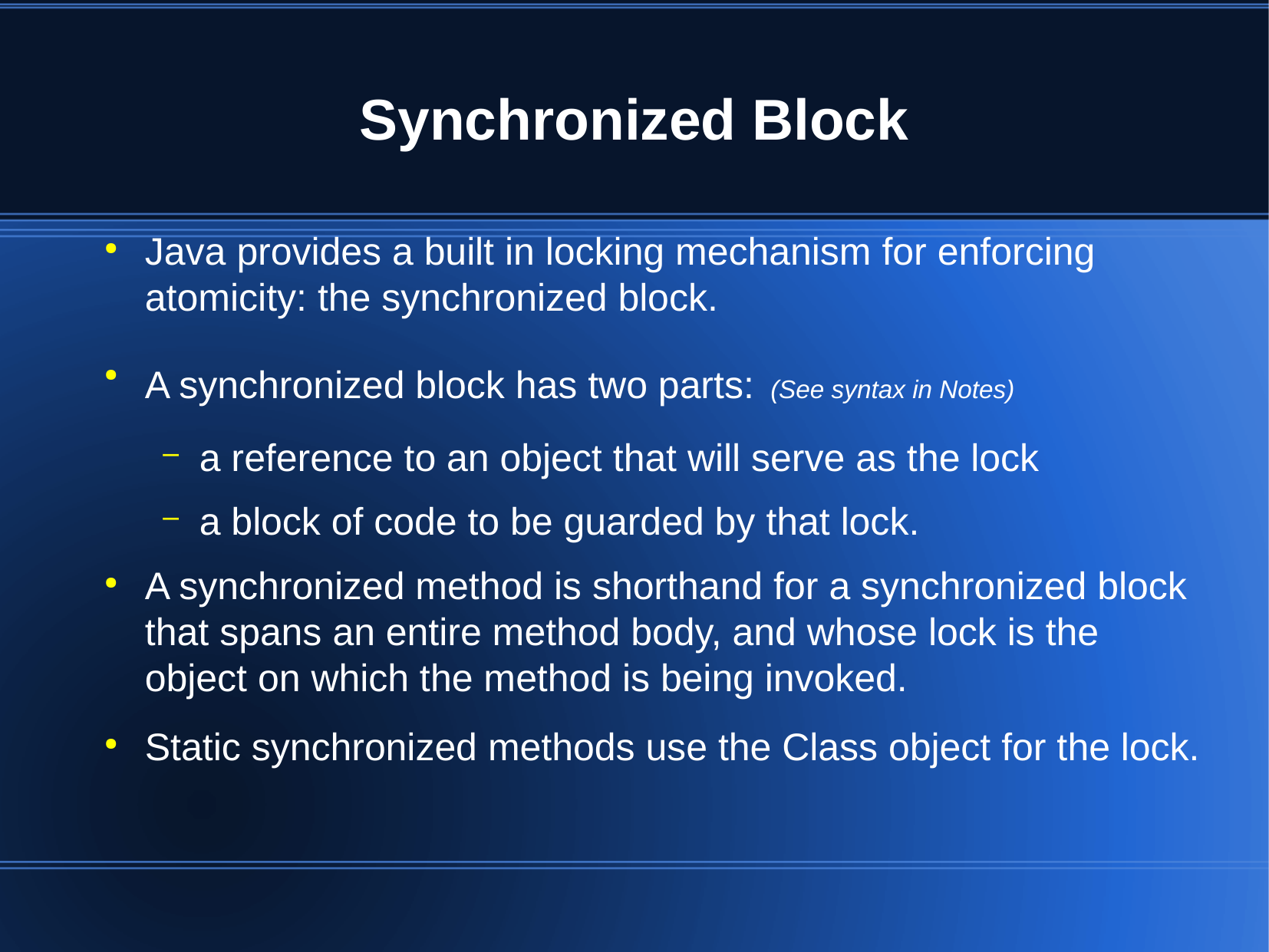

Synchronized Block
Java provides a built in locking mechanism for enforcing atomicity: the synchronized block.
A synchronized block has two parts: (See syntax in Notes)
a reference to an object that will serve as the lock
a block of code to be guarded by that lock.
A synchronized method is shorthand for a synchronized block that spans an entire method body, and whose lock is the object on which the method is being invoked.
Static synchronized methods use the Class object for the lock.